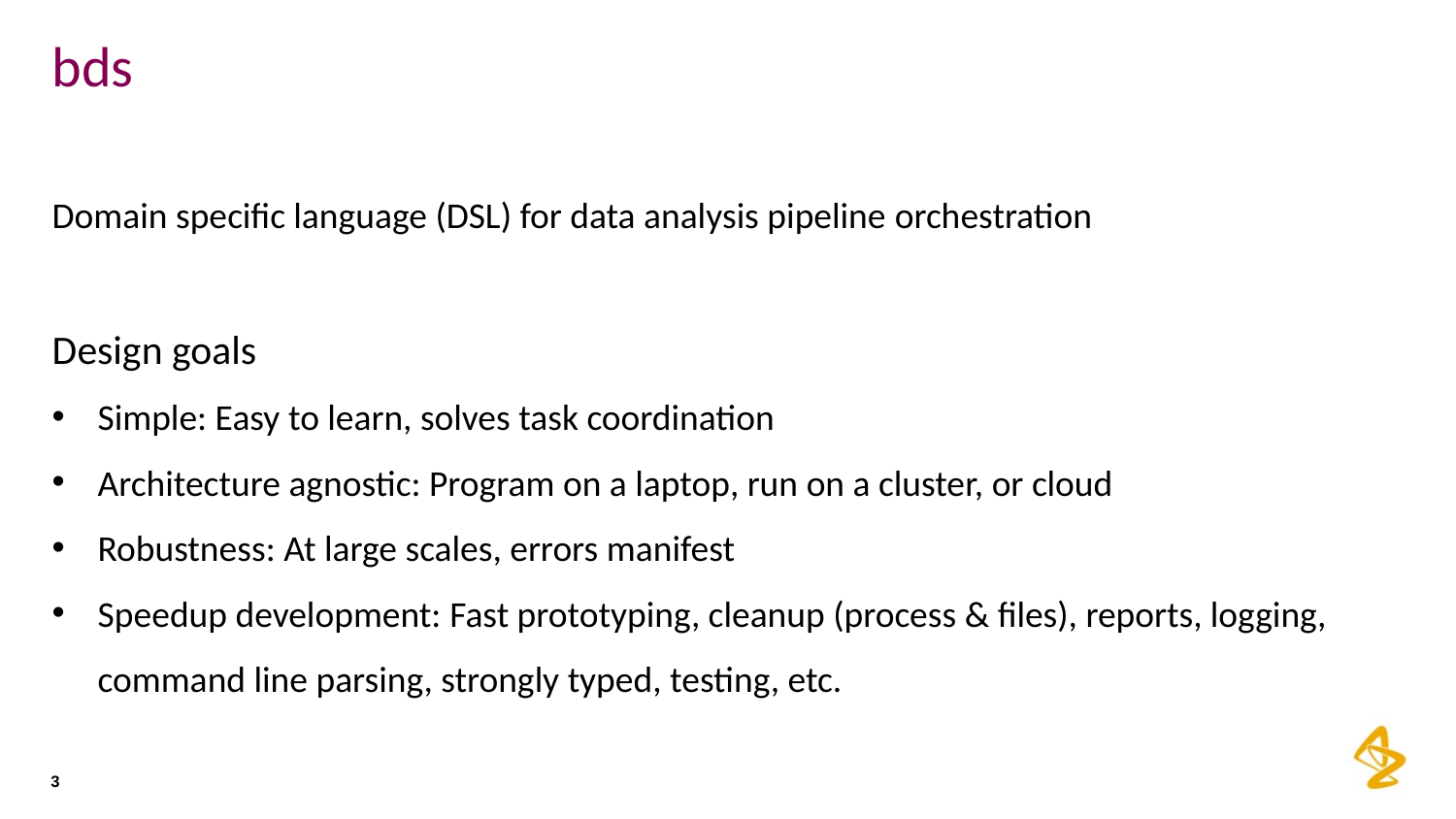

# bds
Domain specific language (DSL) for data analysis pipeline orchestration

Design goals
Simple: Easy to learn, solves task coordination
Architecture agnostic: Program on a laptop, run on a cluster, or cloud
Robustness: At large scales, errors manifest
Speedup development: Fast prototyping, cleanup (process & files), reports, logging, command line parsing, strongly typed, testing, etc.

3